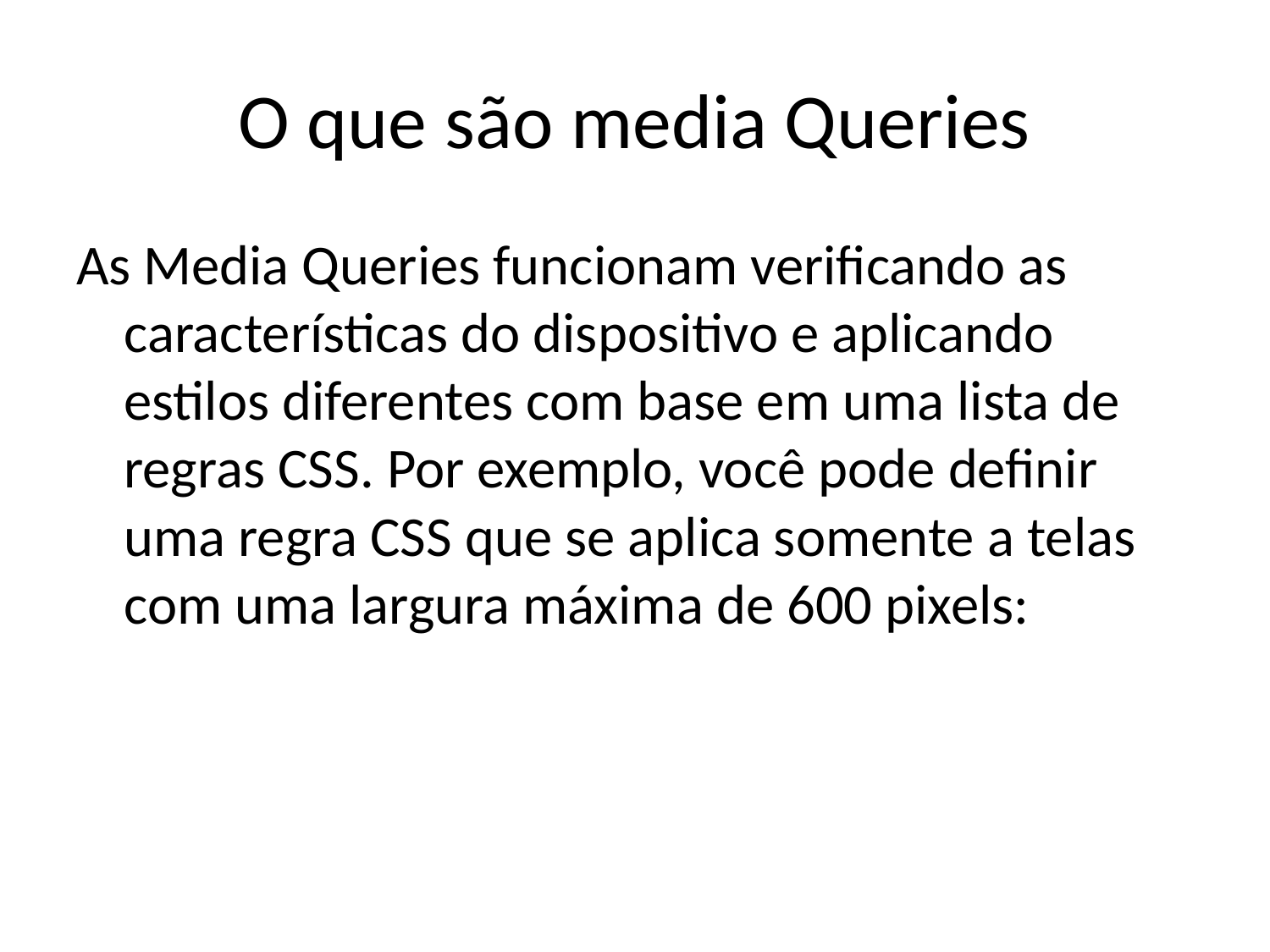

# O que são media Queries
As Media Queries funcionam verificando as características do dispositivo e aplicando estilos diferentes com base em uma lista de regras CSS. Por exemplo, você pode definir uma regra CSS que se aplica somente a telas com uma largura máxima de 600 pixels: